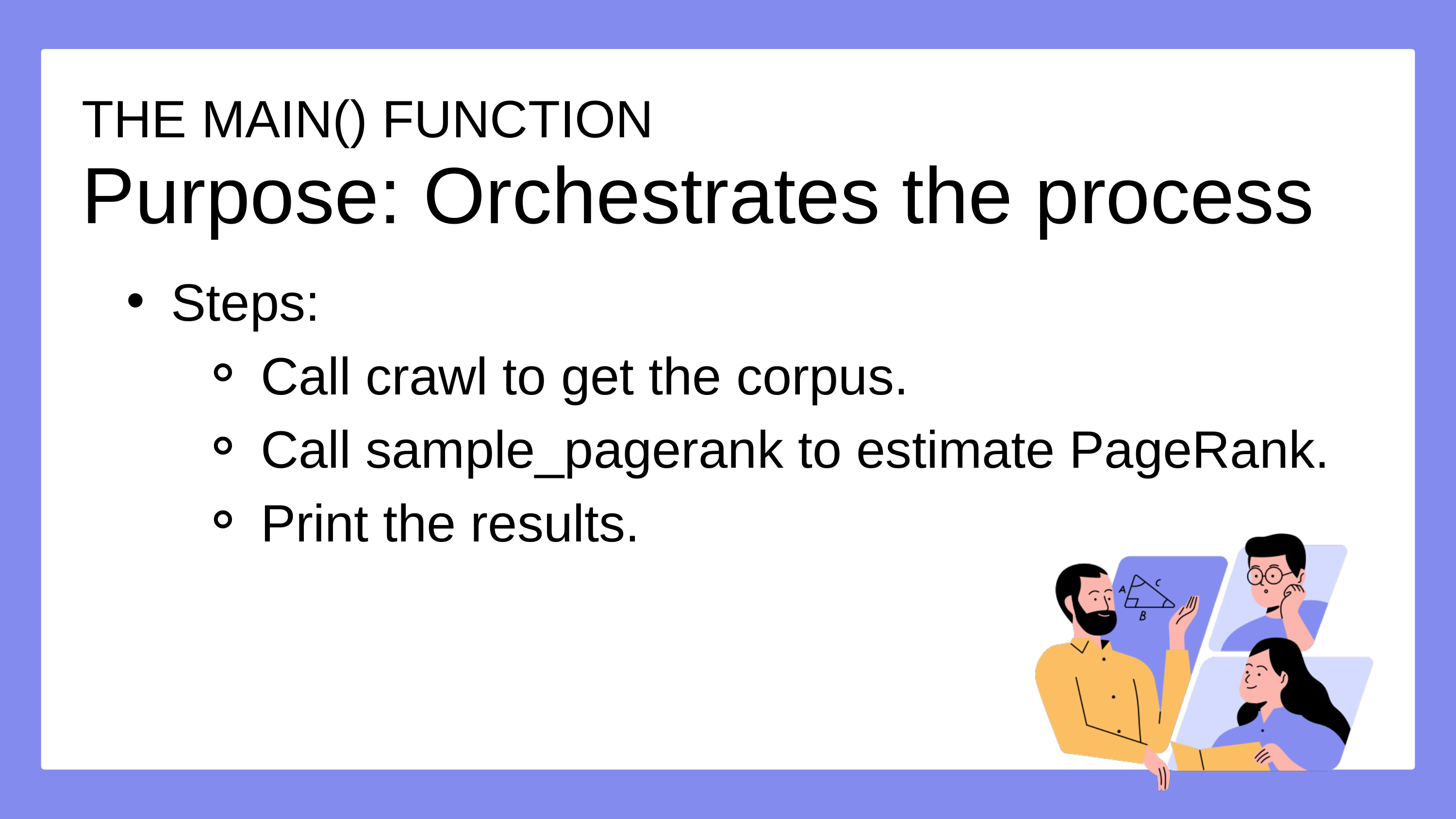

THE MAIN() FUNCTION
Purpose: Orchestrates the process
Steps:
Call crawl to get the corpus.
Call sample_pagerank to estimate PageRank.
Print the results.